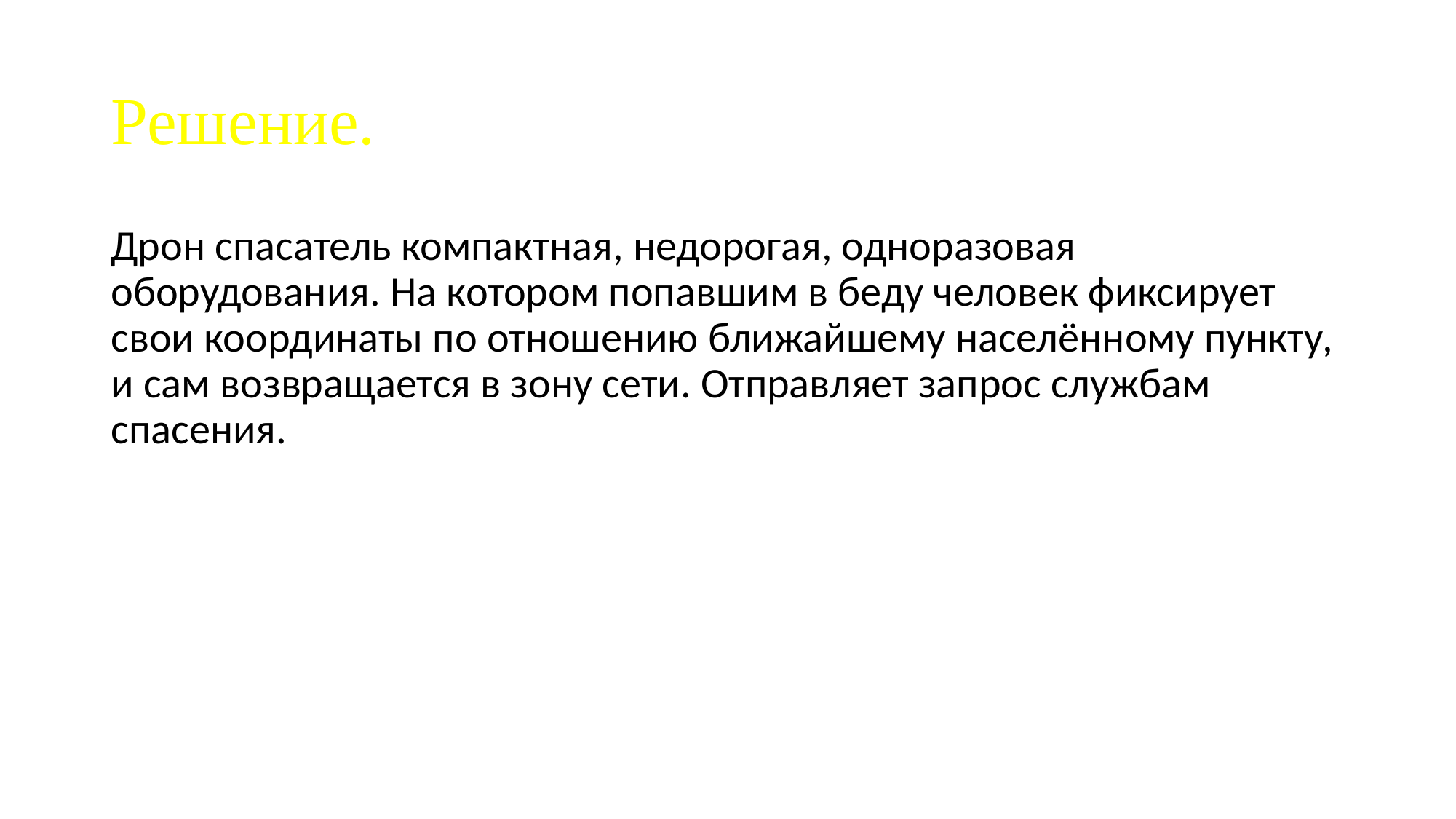

# Решение.
Дрон спасатель компактная, недорогая, одноразовая оборудования. На котором попавшим в беду человек фиксирует свои координаты по отношению ближайшему населённому пункту, и сам возвращается в зону сети. Отправляет запрос службам спасения.